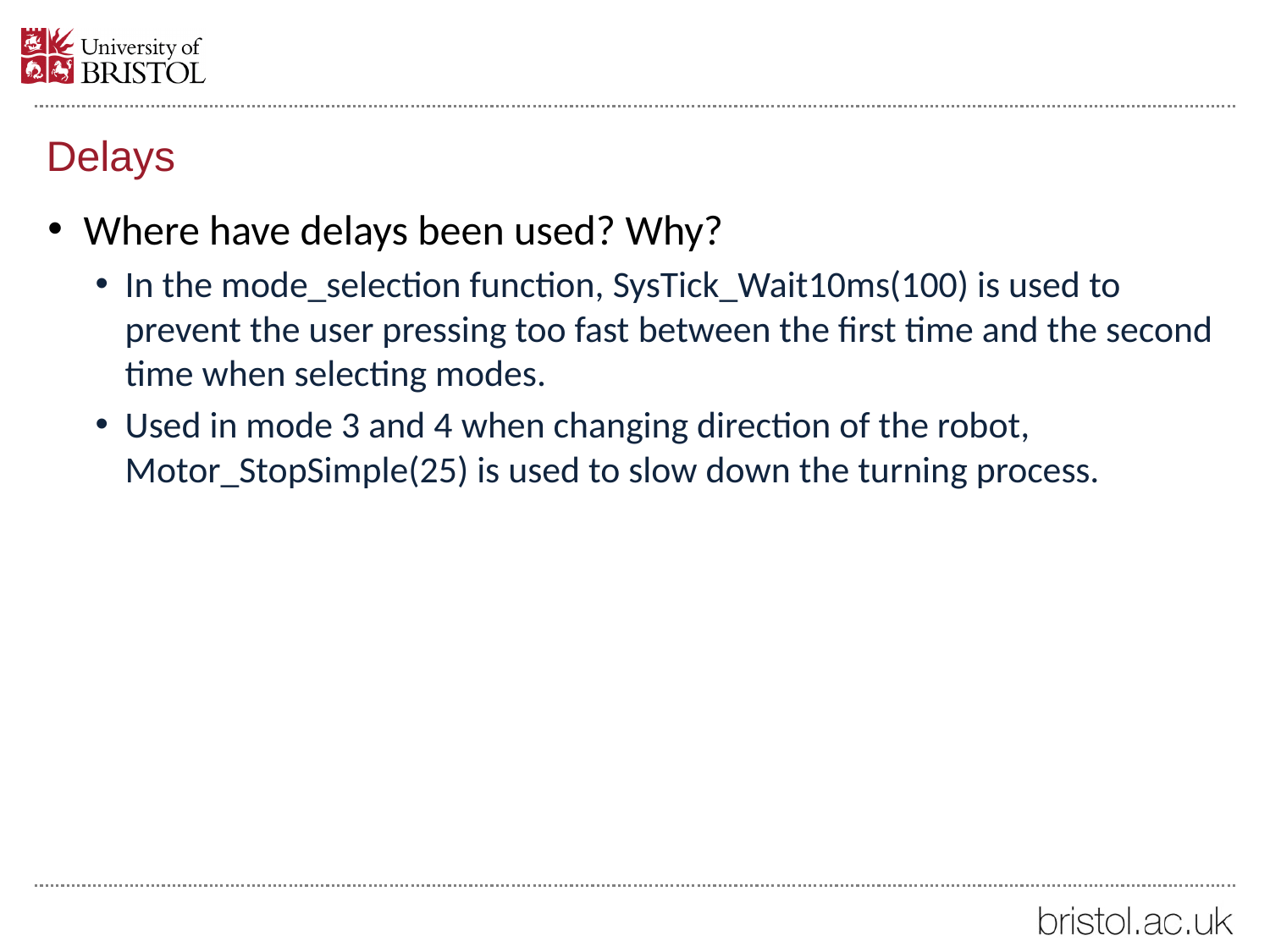

# Delays
Where have delays been used? Why?
In the mode_selection function, SysTick_Wait10ms(100) is used to prevent the user pressing too fast between the first time and the second time when selecting modes.
Used in mode 3 and 4 when changing direction of the robot, Motor_StopSimple(25) is used to slow down the turning process.
5